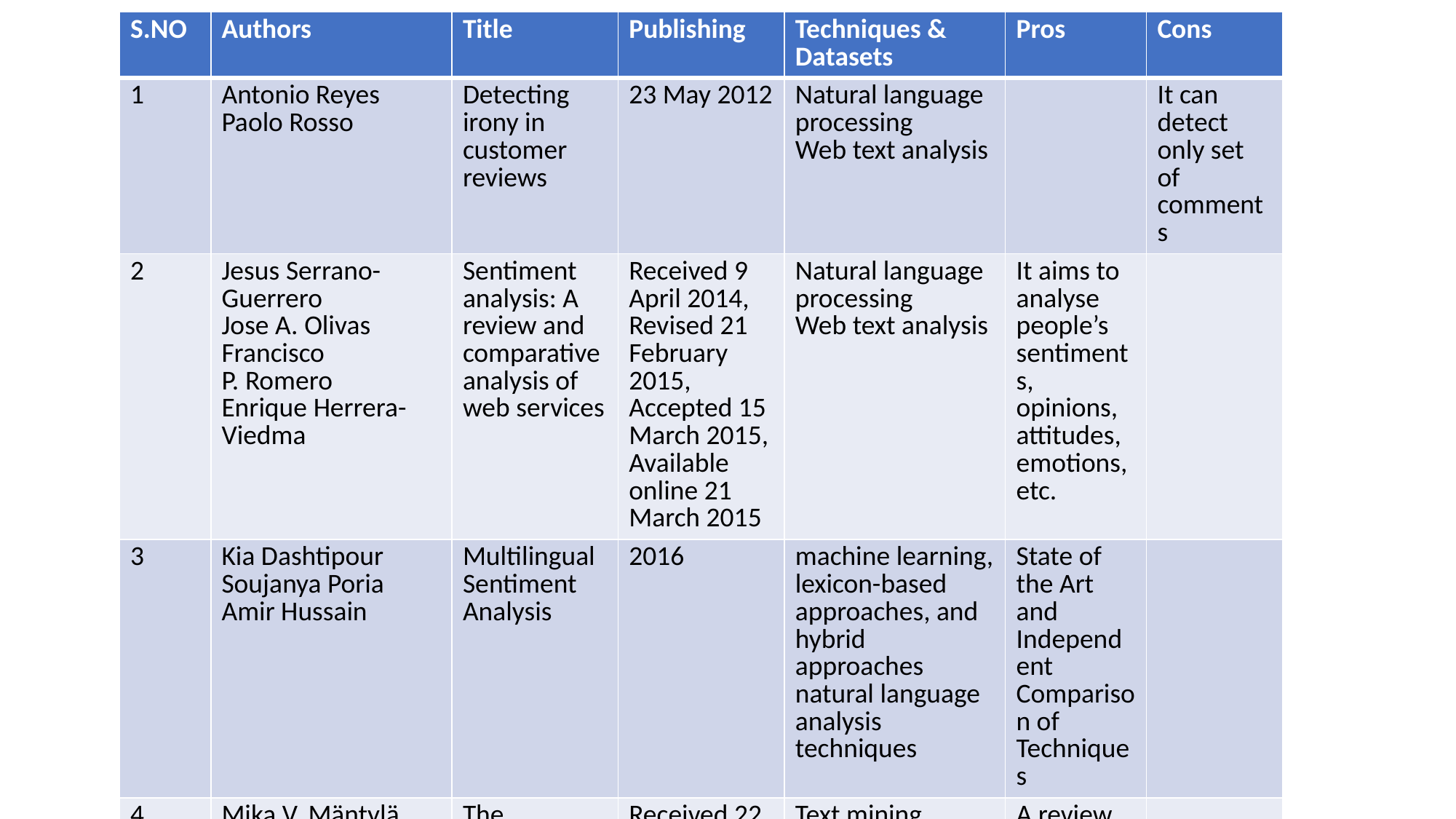

| S.NO | Authors | Title | Publishing | Techniques & Datasets | Pros | Cons |
| --- | --- | --- | --- | --- | --- | --- |
| 1 | Antonio Reyes Paolo Rosso | Detecting irony in customer reviews | 23 May 2012 | Natural language processing Web text analysis |  | It can detect only set of comments |
| 2 | Jesus Serrano-Guerrero Jose A. Olivas Francisco P. Romero Enrique Herrera-Viedma | Sentiment analysis: A review and comparative analysis of web services | Received 9 April 2014, Revised 21 February 2015, Accepted 15 March 2015, Available online 21 March 2015 | Natural language processing Web text analysis | It aims to analyse people’s sentiments, opinions, attitudes, emotions, etc. |  |
| 3 | Kia Dashtipour Soujanya Poria Amir Hussain | Multilingual Sentiment Analysis | 2016 | machine learning, lexicon-based approaches, and hybrid approaches natural language analysis techniques | State of the Art and Independent Comparison of Techniques |  |
| 4 | Mika V. Mäntylä Daniel Graziotin | The evolution of sentiment analysis | Received 22 March 2017, Revised 25 October 2017, Accepted 29 October 2017, Available online 21 November 2017. | Text mining Qualitative analysis natural language analysis | A review of research topics, venues, and top cited papers |  |
|  |  |  |  |  |  |  |